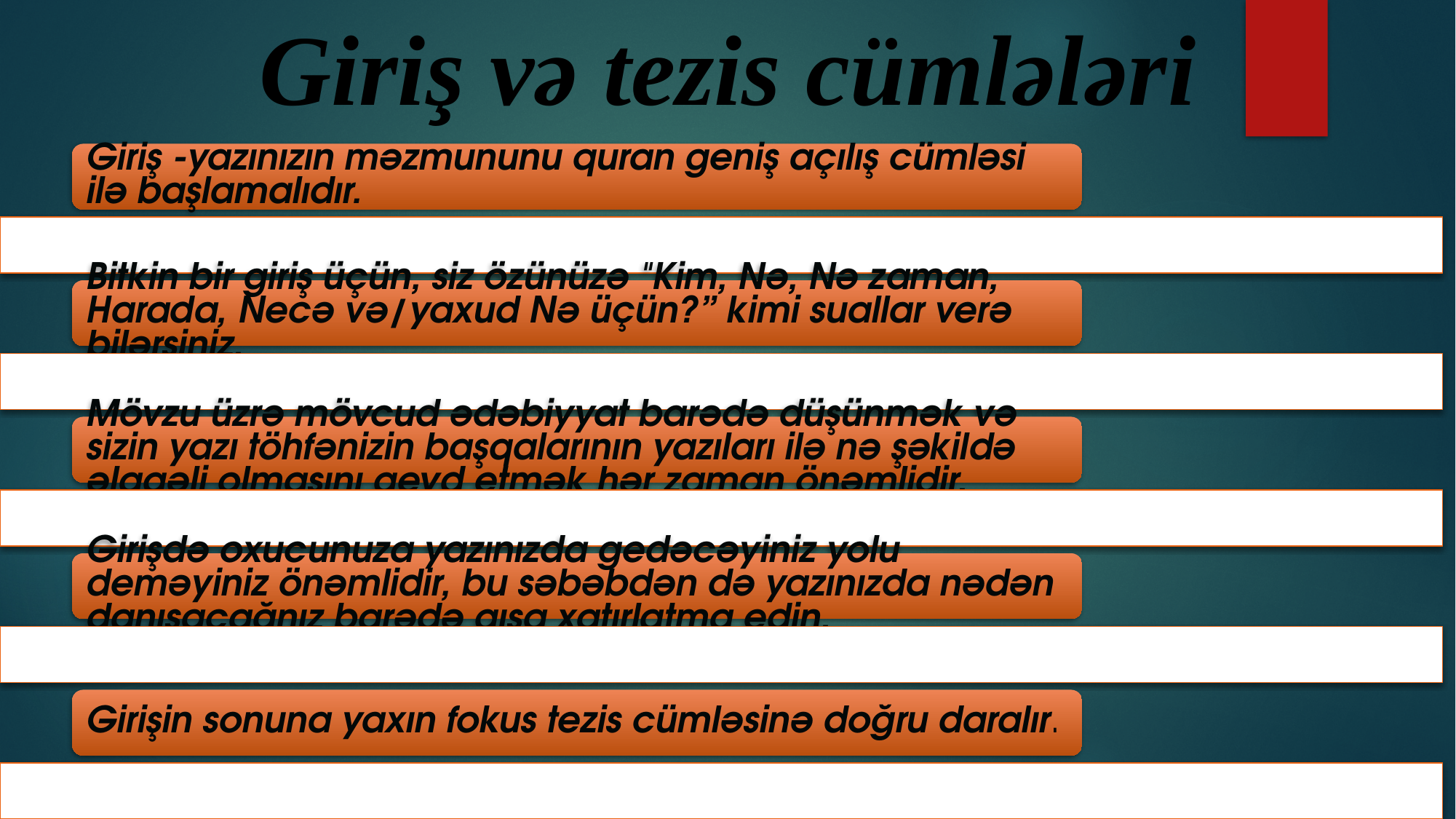

# Giriş və tezis cümlələri
Giriş -yazınızın məzmununu quran geniş açılış cümləsi ilə başlamalıdır.
Bitkin bir giriş üçün, siz özünüzə "Kim, Nə, Nə zaman, Harada, Necə və/yaxud Nə üçün?” kimi suallar verə bilərsiniz.
Mövzu üzrə mövcud ədəbiyyat barədə düşünmək və sizin yazı töhfənizin başqalarının yazıları ilə nə şəkildə əlaqəli olmasını qeyd etmək hər zaman önəmlidir.
Girişdə oxucunuza yazınızda gedəcəyiniz yolu deməyiniz önəmlidir, bu səbəbdən də yazınızda nədən danışacağnız barədə qısa xatırlatma edin.
Girişin sonuna yaxın fokus tezis cümləsinə doğru daralır.